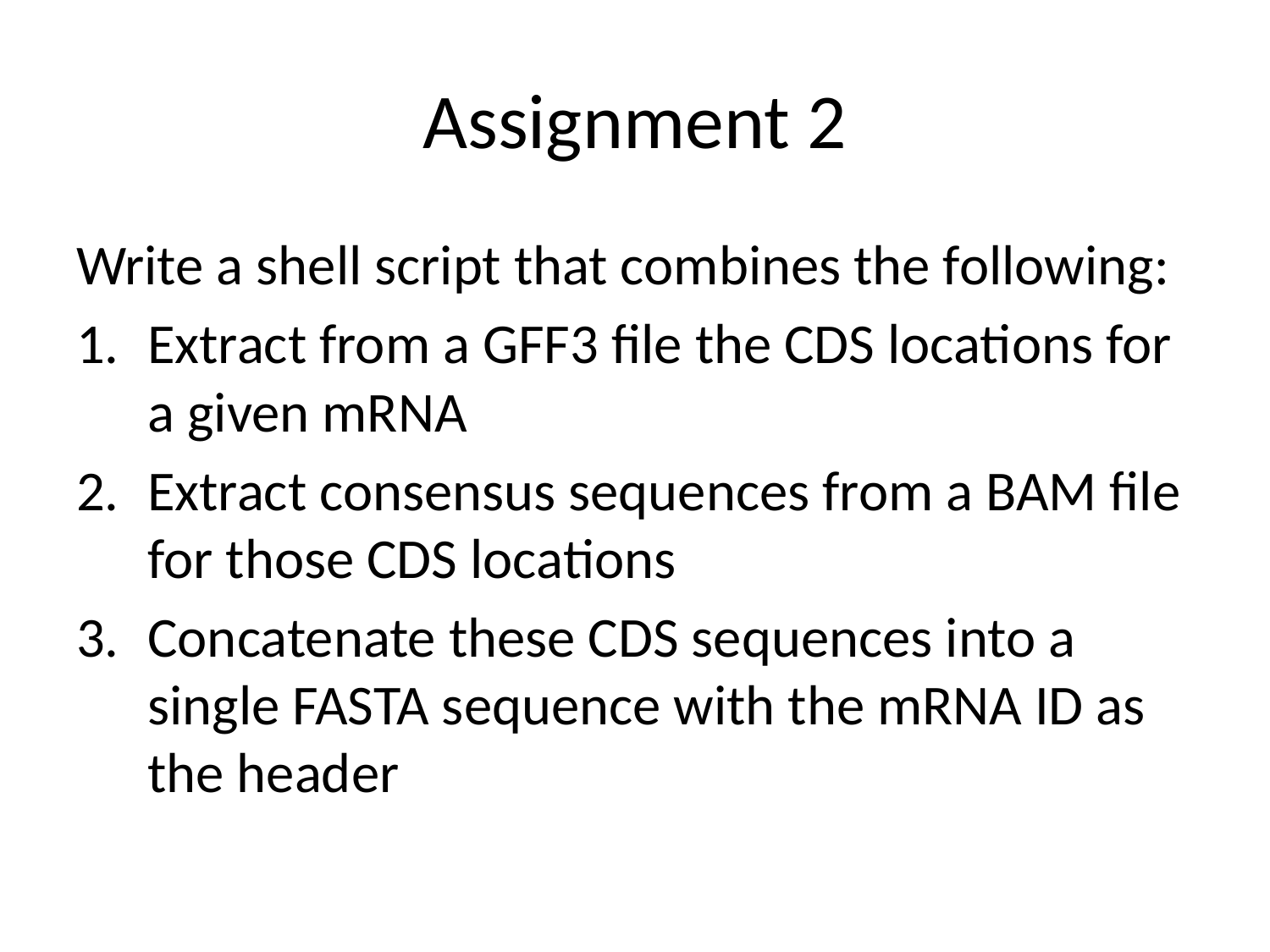

# Assignment 2
Write a shell script that combines the following:
Extract from a GFF3 file the CDS locations for a given mRNA
Extract consensus sequences from a BAM file for those CDS locations
Concatenate these CDS sequences into a single FASTA sequence with the mRNA ID as the header